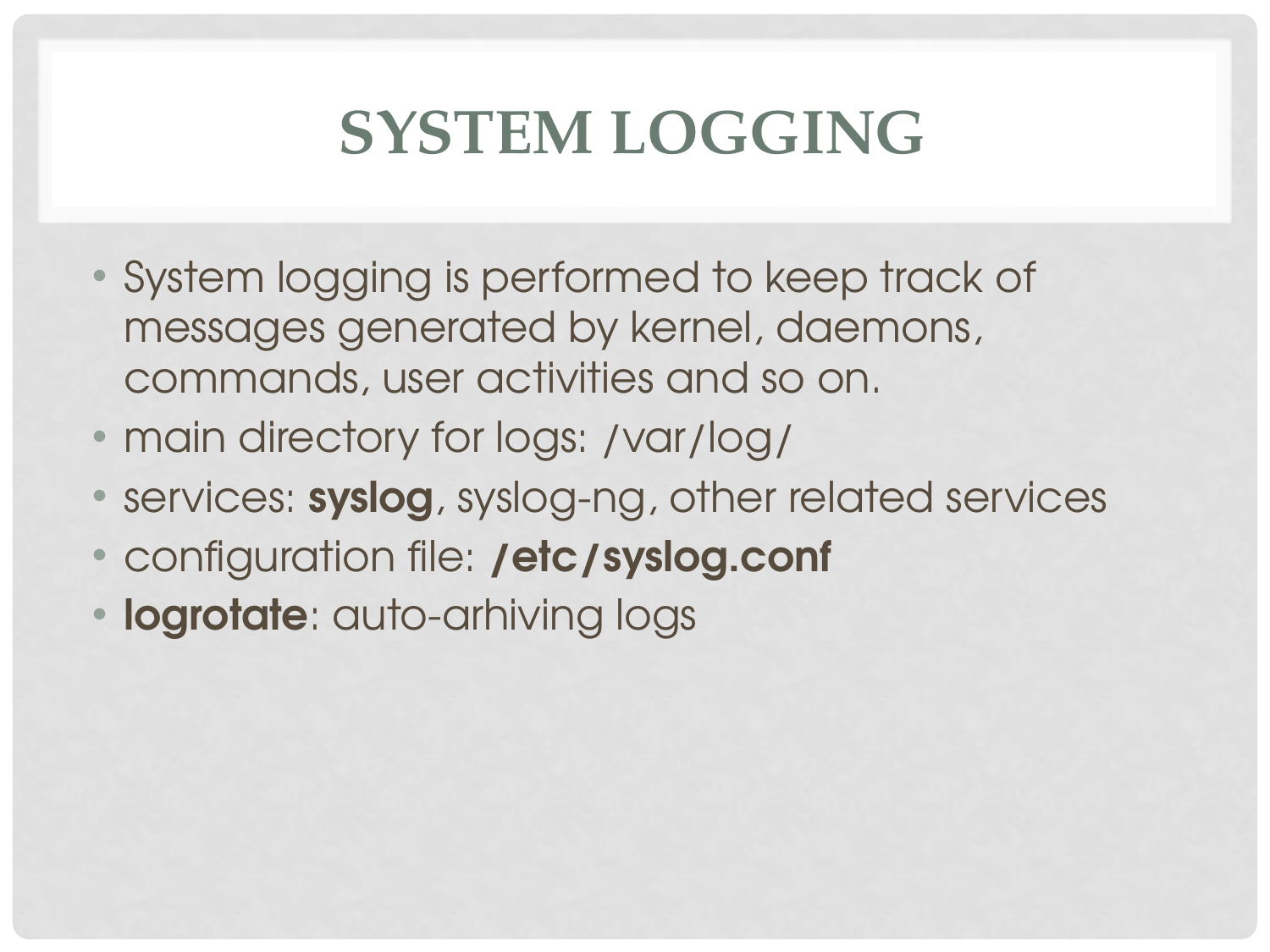

# System logging
System logging is performed to keep track of messages generated by kernel, daemons, commands, user activities and so on.
main directory for logs: /var/log/
services: syslog, syslog-ng, other related services
configuration file: /etc/syslog.conf
logrotate: auto-arhiving logs